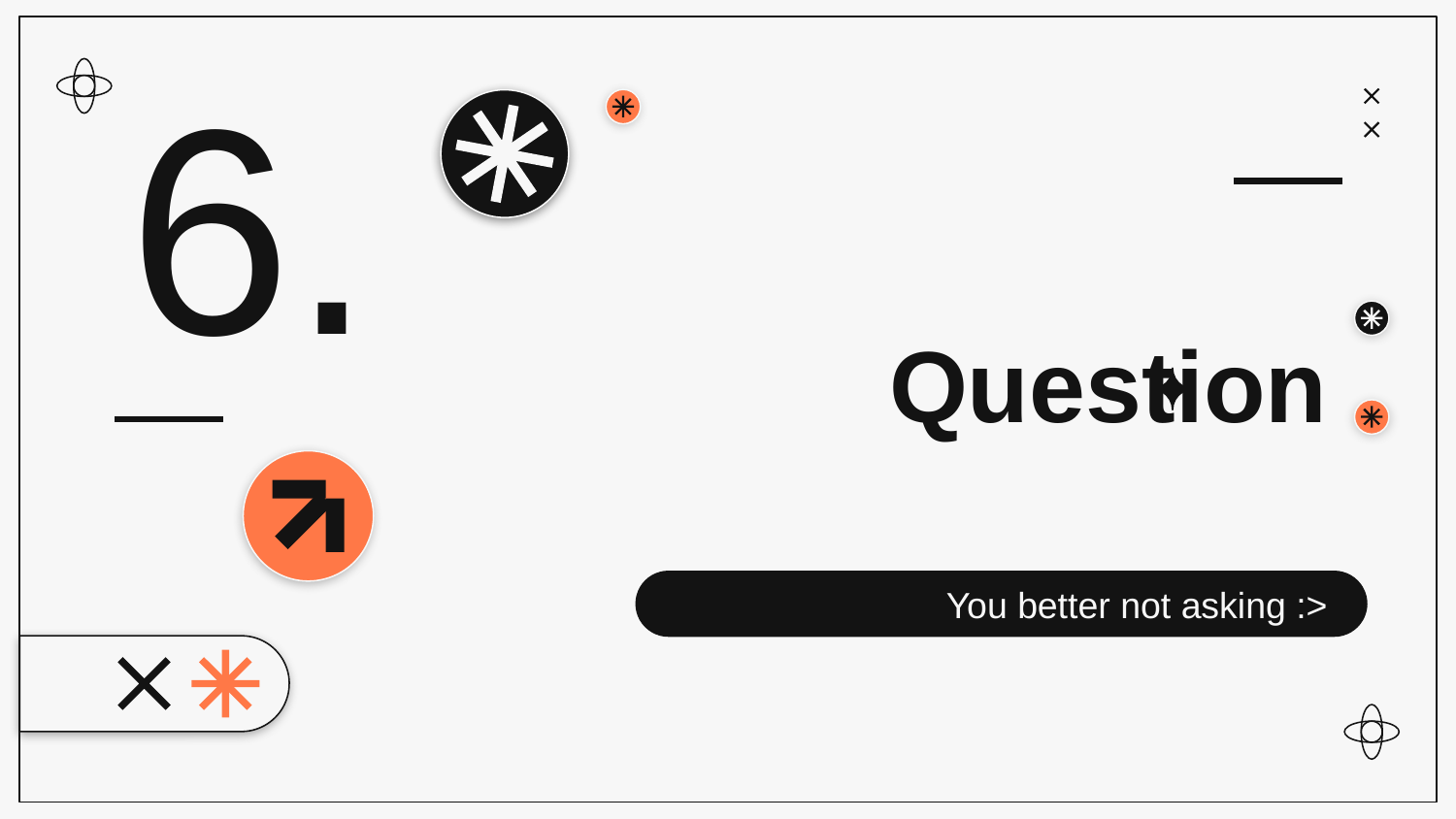

6.

# Question

You better not asking :>